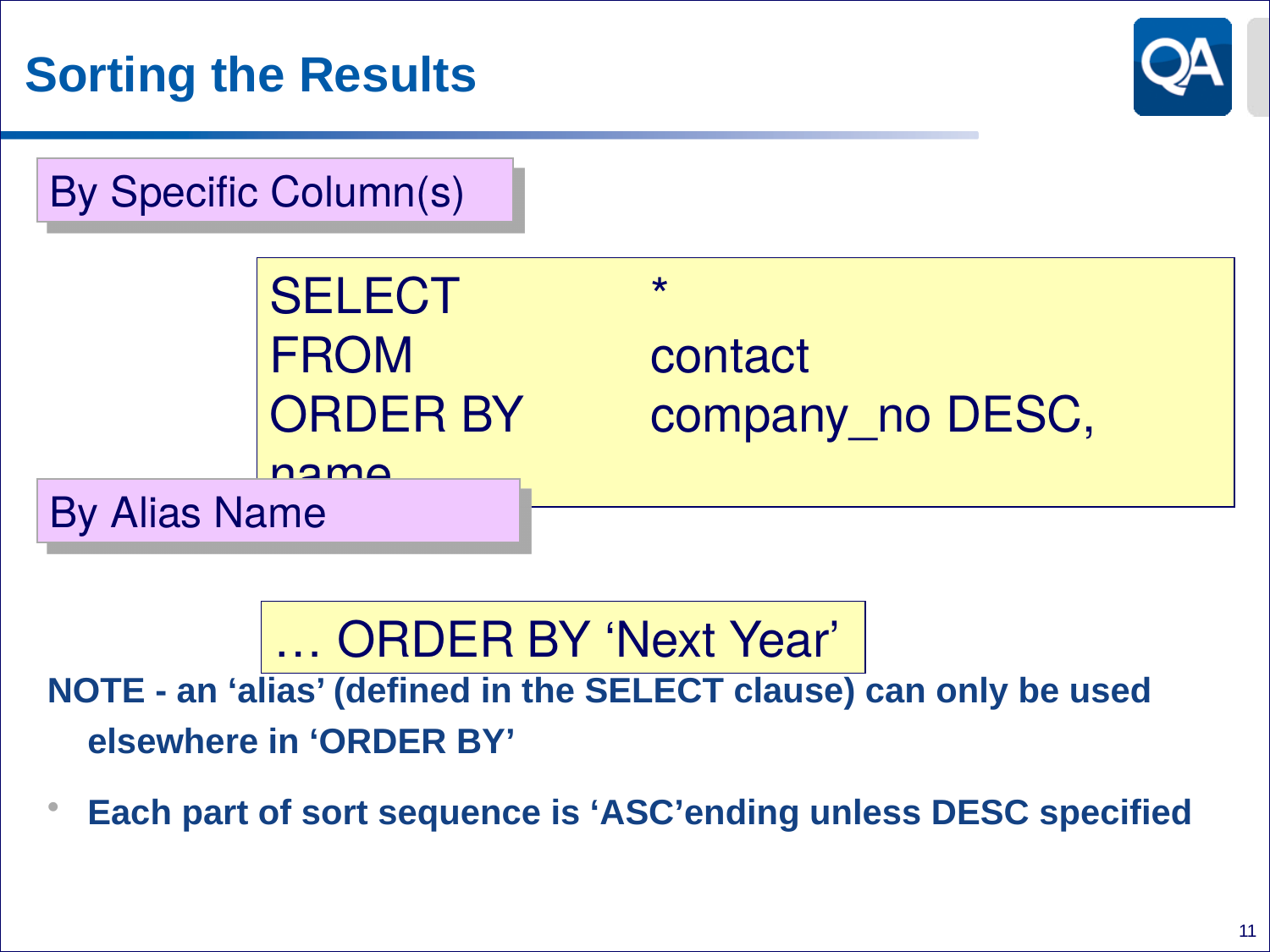

# Sorting the Results

NOTE - an ‘alias’ (defined in the SELECT clause) can only be used elsewhere in ‘ORDER BY’
Each part of sort sequence is ‘ASC’ending unless DESC specified
By Specific Column(s)
SELECT		*
FROM 		contact
ORDER BY	company_no DESC, name
By Alias Name
… ORDER BY ‘Next Year’